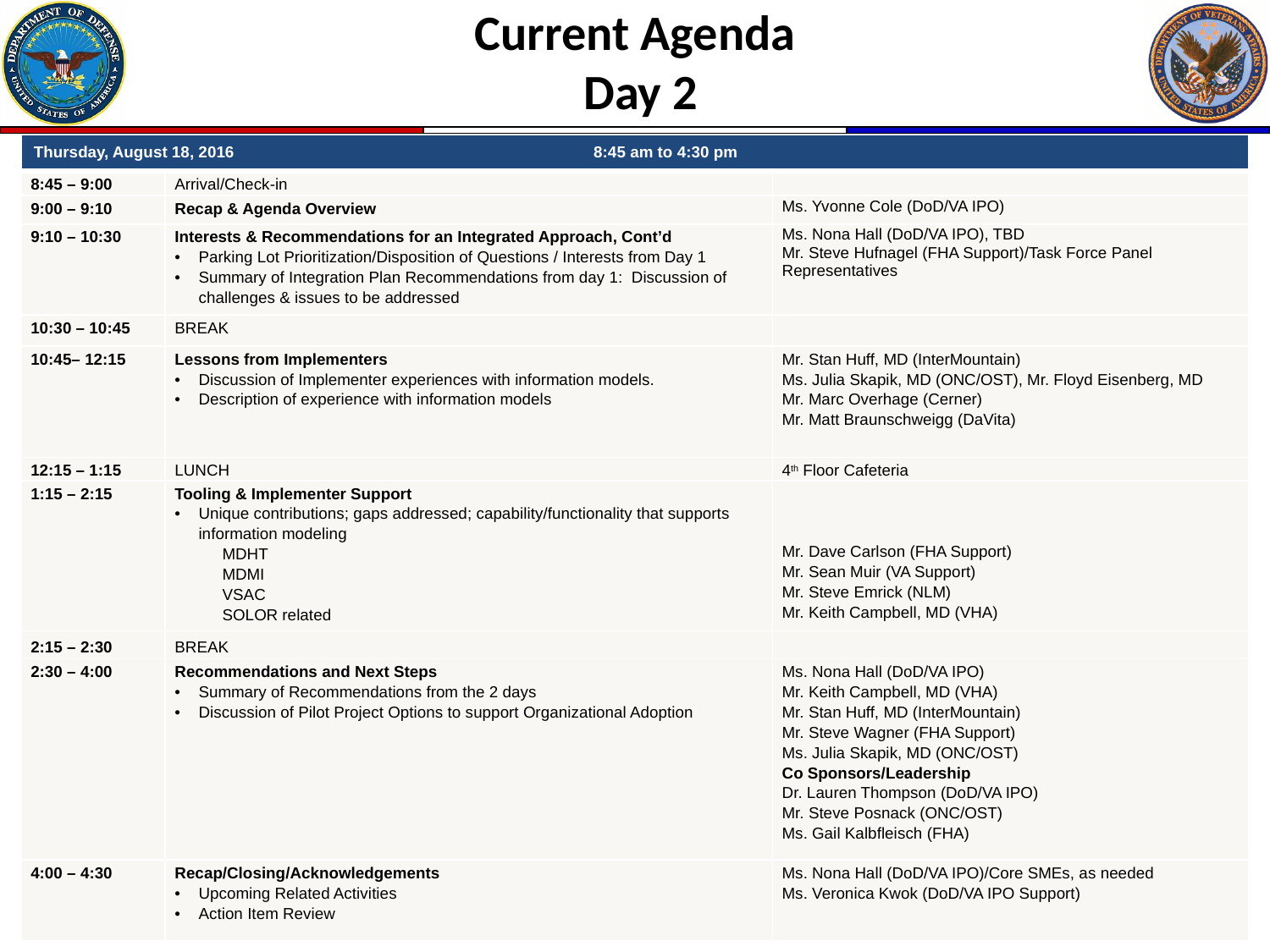

# Current Agenda Day 2
| Thursday, August 18, 2016 8:45 am to 4:30 pm |  |  |
| --- | --- | --- |
| 8:45 – 9:00 | Arrival/Check-in |  |
| 9:00 – 9:10 | Recap & Agenda Overview | Ms. Yvonne Cole (DoD/VA IPO) |
| 9:10 – 10:30 | Interests & Recommendations for an Integrated Approach, Cont’d Parking Lot Prioritization/Disposition of Questions / Interests from Day 1 Summary of Integration Plan Recommendations from day 1: Discussion of challenges & issues to be addressed | Ms. Nona Hall (DoD/VA IPO), TBD Mr. Steve Hufnagel (FHA Support)/Task Force Panel Representatives |
| 10:30 – 10:45 | BREAK |  |
| 10:45– 12:15 | Lessons from Implementers Discussion of Implementer experiences with information models. Description of experience with information models | Mr. Stan Huff, MD (InterMountain) Ms. Julia Skapik, MD (ONC/OST), Mr. Floyd Eisenberg, MD Mr. Marc Overhage (Cerner) Mr. Matt Braunschweigg (DaVita) |
| 12:15 – 1:15 | LUNCH | 4th Floor Cafeteria |
| 1:15 – 2:15 | Tooling & Implementer Support Unique contributions; gaps addressed; capability/functionality that supports information modeling MDHT MDMI VSAC SOLOR related | Mr. Dave Carlson (FHA Support) Mr. Sean Muir (VA Support) Mr. Steve Emrick (NLM) Mr. Keith Campbell, MD (VHA) |
| 2:15 – 2:30 | BREAK |  |
| 2:30 – 4:00 | Recommendations and Next Steps Summary of Recommendations from the 2 days Discussion of Pilot Project Options to support Organizational Adoption | Ms. Nona Hall (DoD/VA IPO) Mr. Keith Campbell, MD (VHA) Mr. Stan Huff, MD (InterMountain) Mr. Steve Wagner (FHA Support) Ms. Julia Skapik, MD (ONC/OST) Co Sponsors/Leadership Dr. Lauren Thompson (DoD/VA IPO) Mr. Steve Posnack (ONC/OST) Ms. Gail Kalbfleisch (FHA) |
| 4:00 – 4:30 | Recap/Closing/Acknowledgements Upcoming Related Activities Action Item Review | Ms. Nona Hall (DoD/VA IPO)/Core SMEs, as needed Ms. Veronica Kwok (DoD/VA IPO Support) |
17